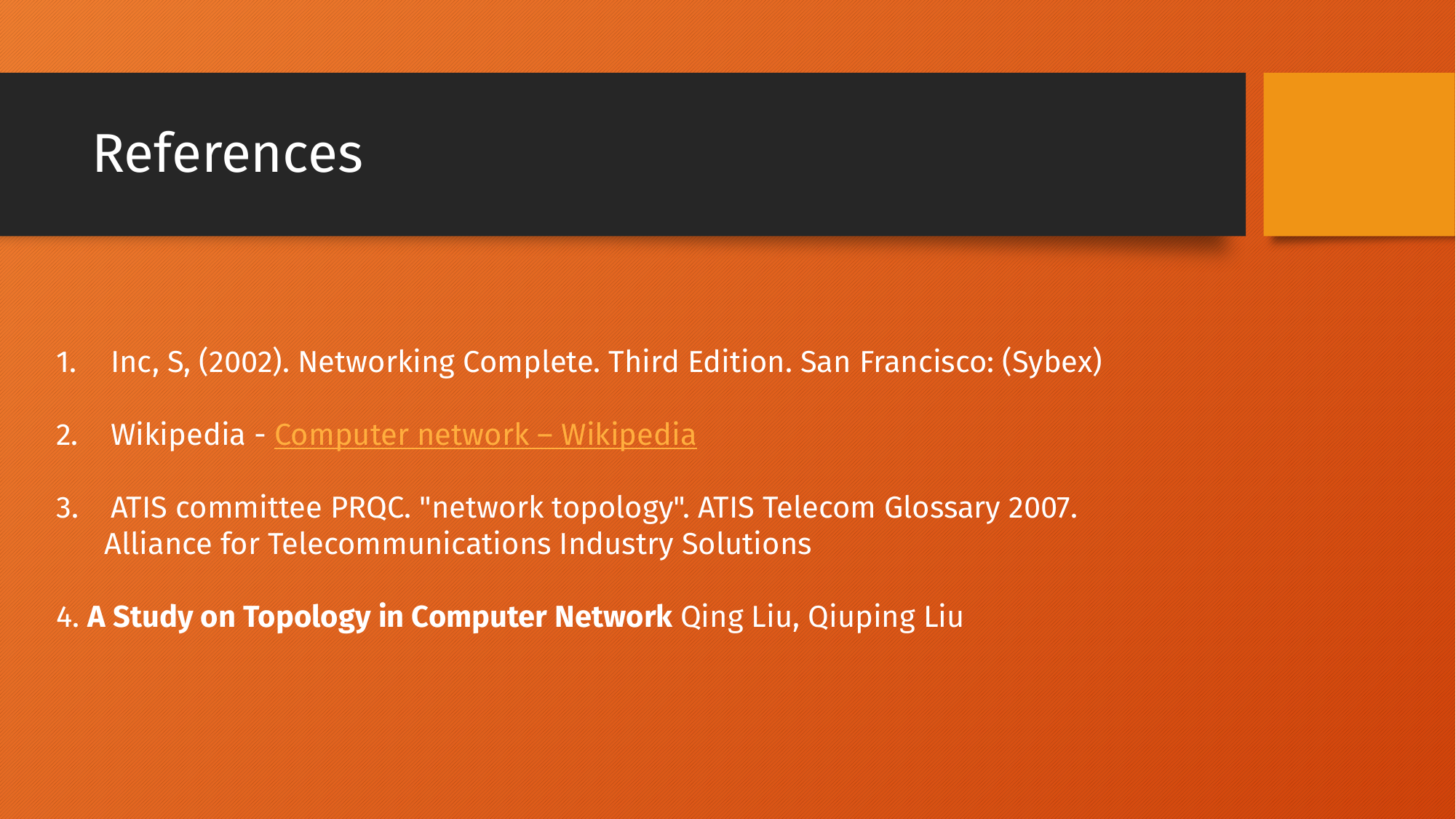

# References

Inc, S, (2002). Networking Complete. Third Edition. San Francisco: (Sybex)

Wikipedia - Computer network – Wikipedia

ATIS committee PRQC. "network topology". ATIS Telecom Glossary 2007.
      Alliance for Telecommunications Industry Solutions

4. A Study on Topology in Computer Network Qing Liu, Qiuping Liu